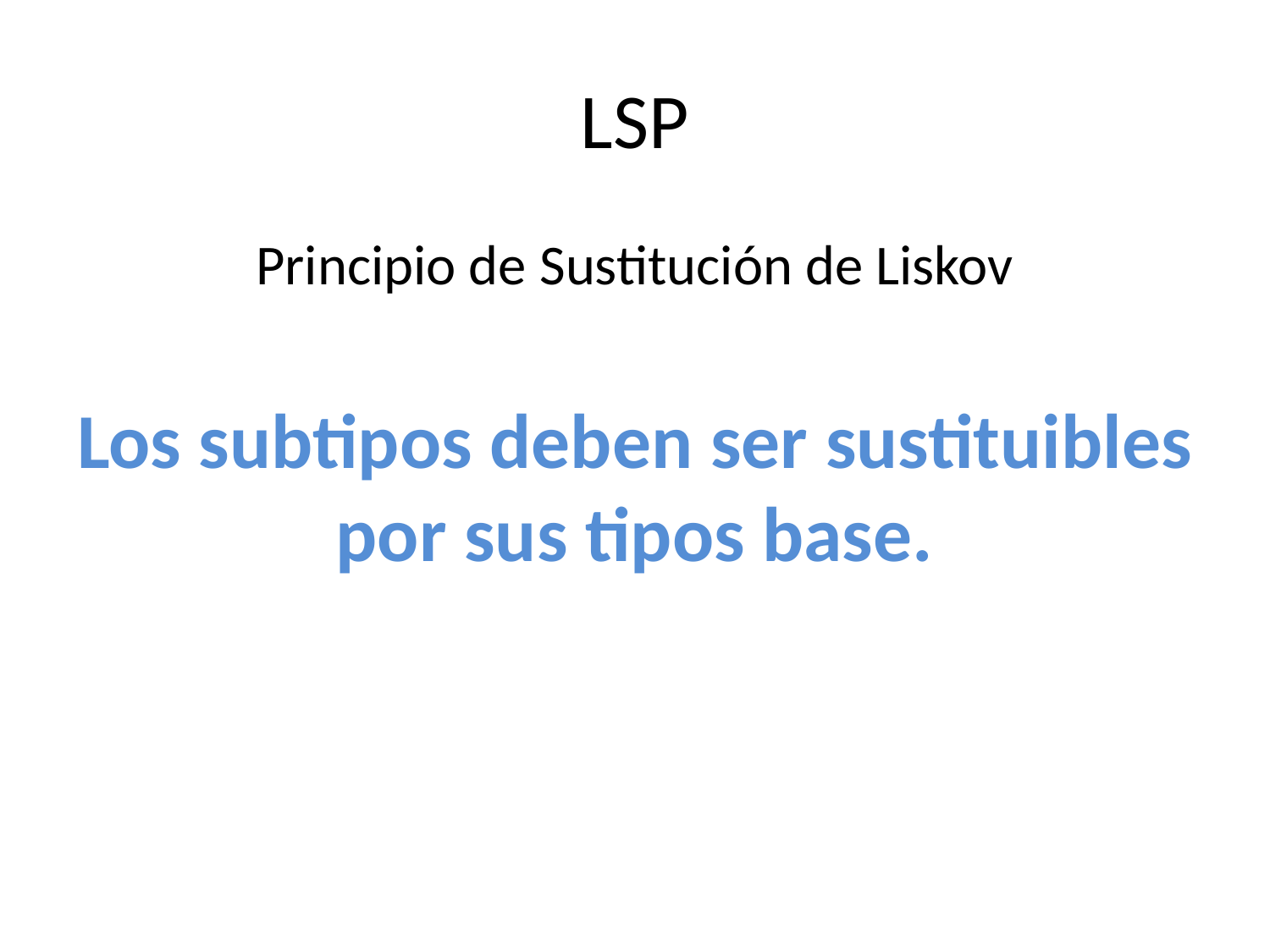

# LSP
Principio de Sustitución de Liskov

Los subtipos deben ser sustituibles por sus tipos base.